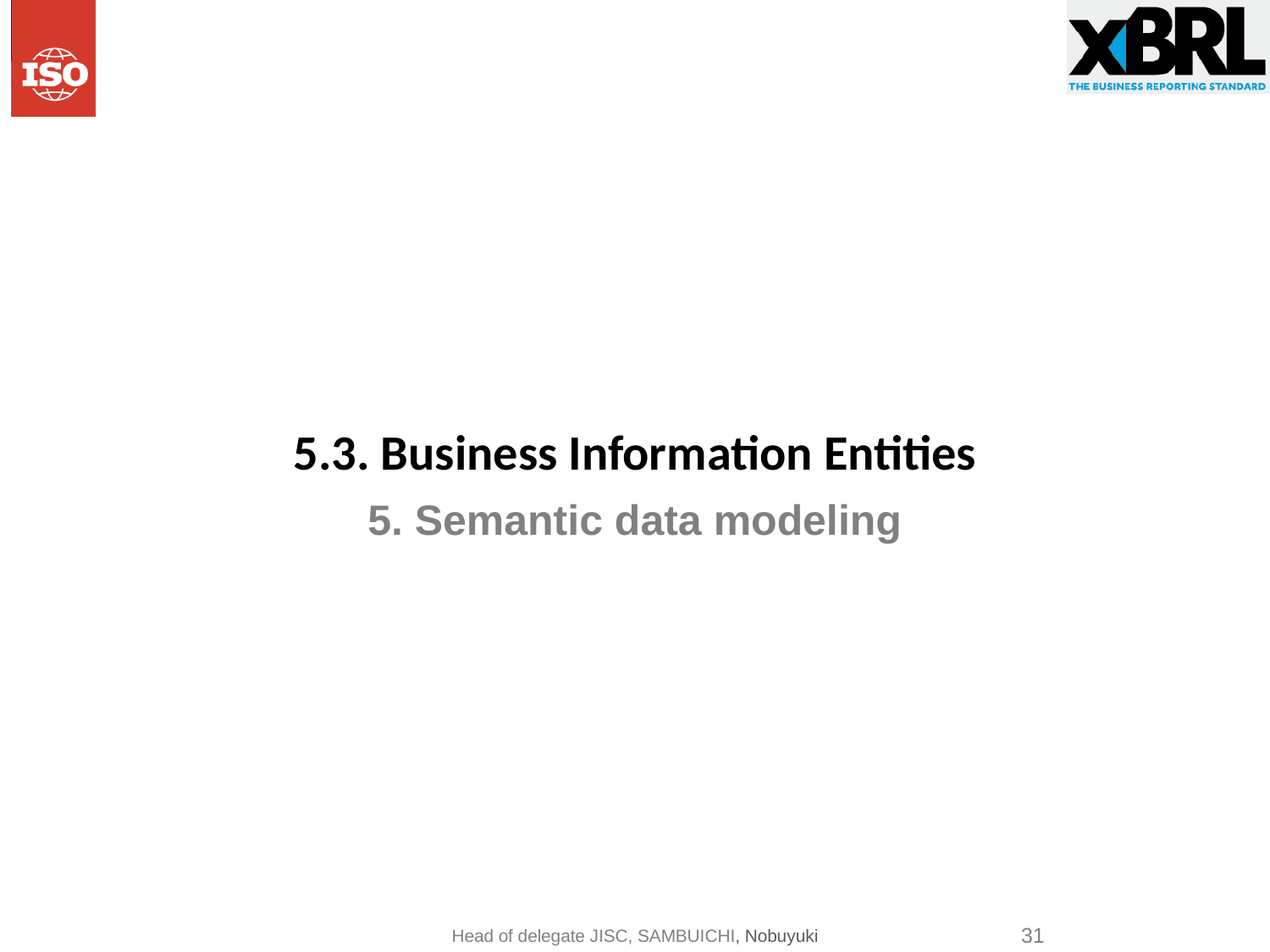

# 5.3. Business Information Entities
5. Semantic data modeling